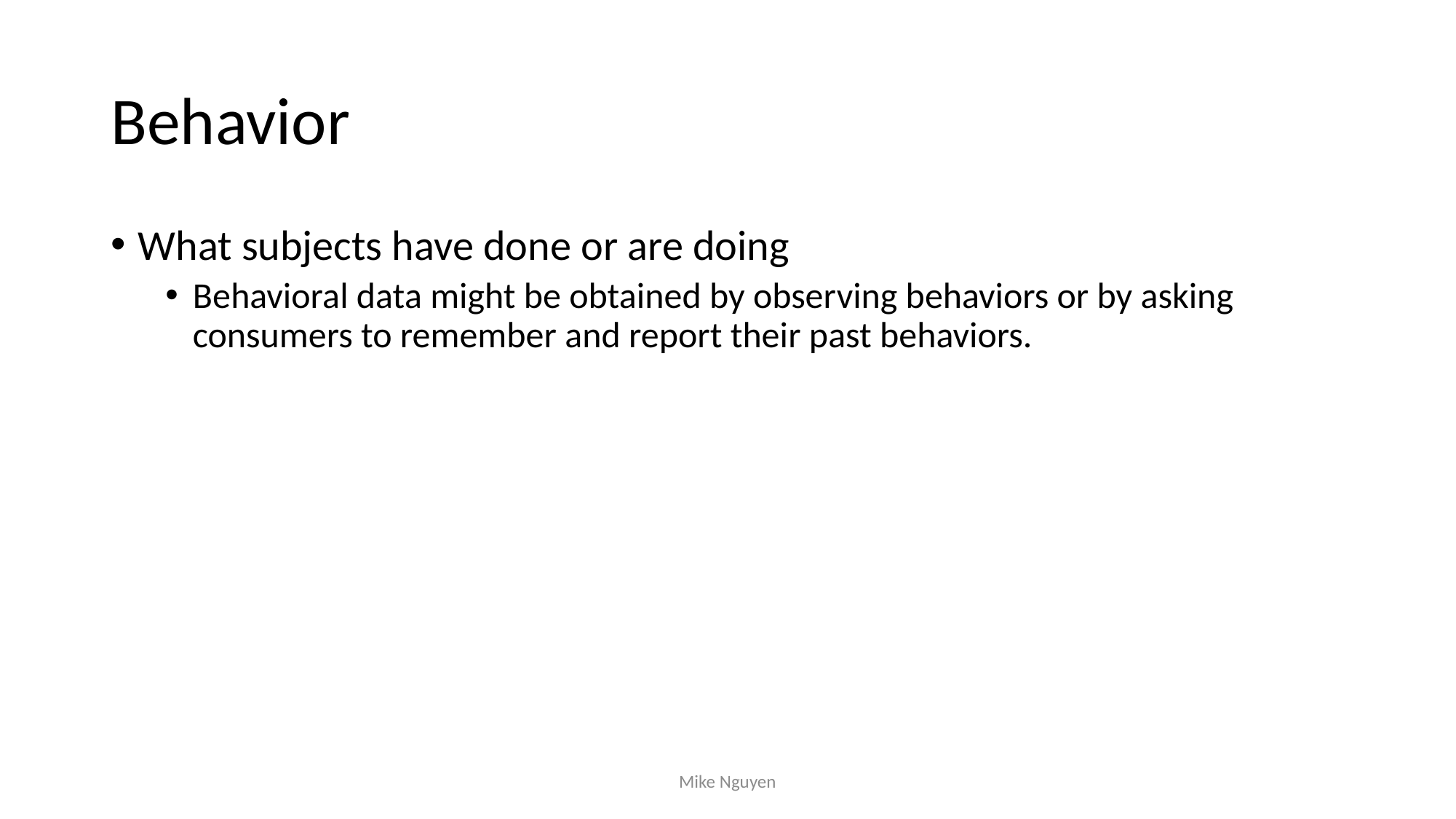

# Behavior
What subjects have done or are doing
Behavioral data might be obtained by observing behaviors or by asking consumers to remember and report their past behaviors.
Mike Nguyen